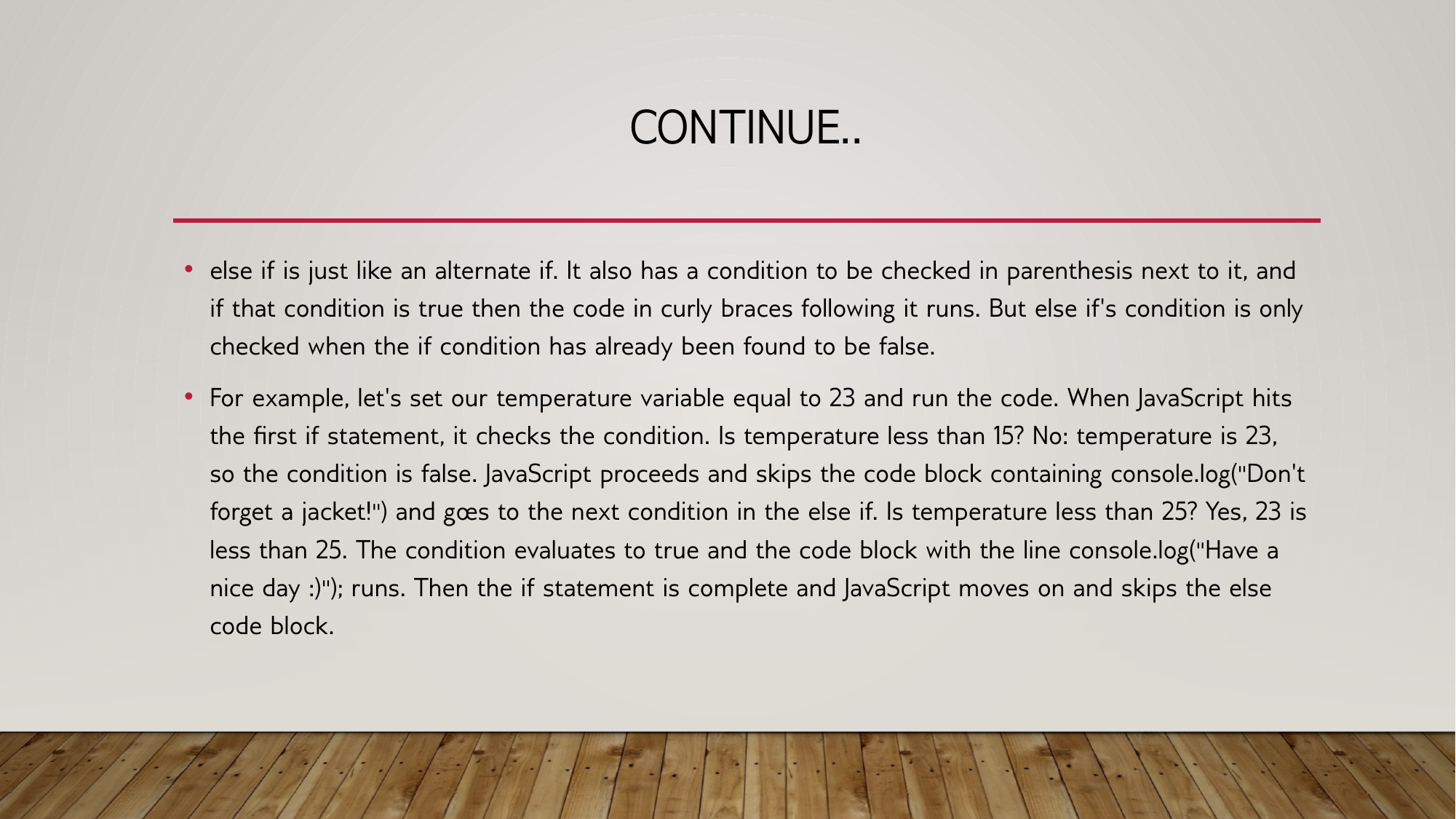

# Continue..
else if is just like an alternate if. It also has a condition to be checked in parenthesis next to it, and if that condition is true then the code in curly braces following it runs. But else if's condition is only checked when the if condition has already been found to be false.
For example, let's set our temperature variable equal to 23 and run the code. When JavaScript hits the first if statement, it checks the condition. Is temperature less than 15? No: temperature is 23, so the condition is false. JavaScript proceeds and skips the code block containing console.log("Don't forget a jacket!") and goes to the next condition in the else if. Is temperature less than 25? Yes, 23 is less than 25. The condition evaluates to true and the code block with the line console.log("Have a nice day :)"); runs. Then the if statement is complete and JavaScript moves on and skips the else code block.